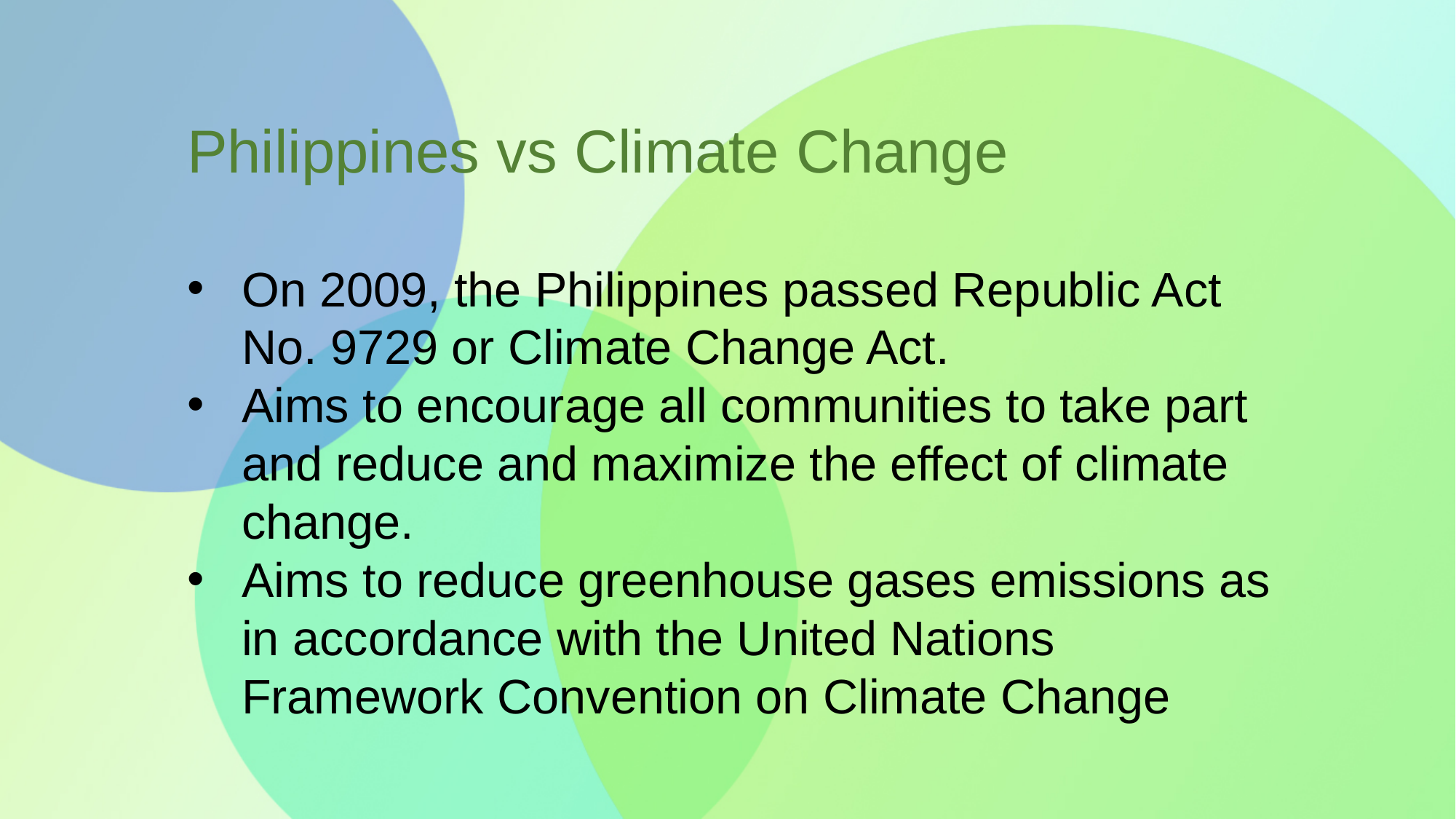

Philippines vs Climate Change

On 2009, the Philippines passed Republic Act No. 9729 or Climate Change Act.
Aims to encourage all communities to take part and reduce and maximize the effect of climate change.
Aims to reduce greenhouse gases emissions as in accordance with the United Nations Framework Convention on Climate Change